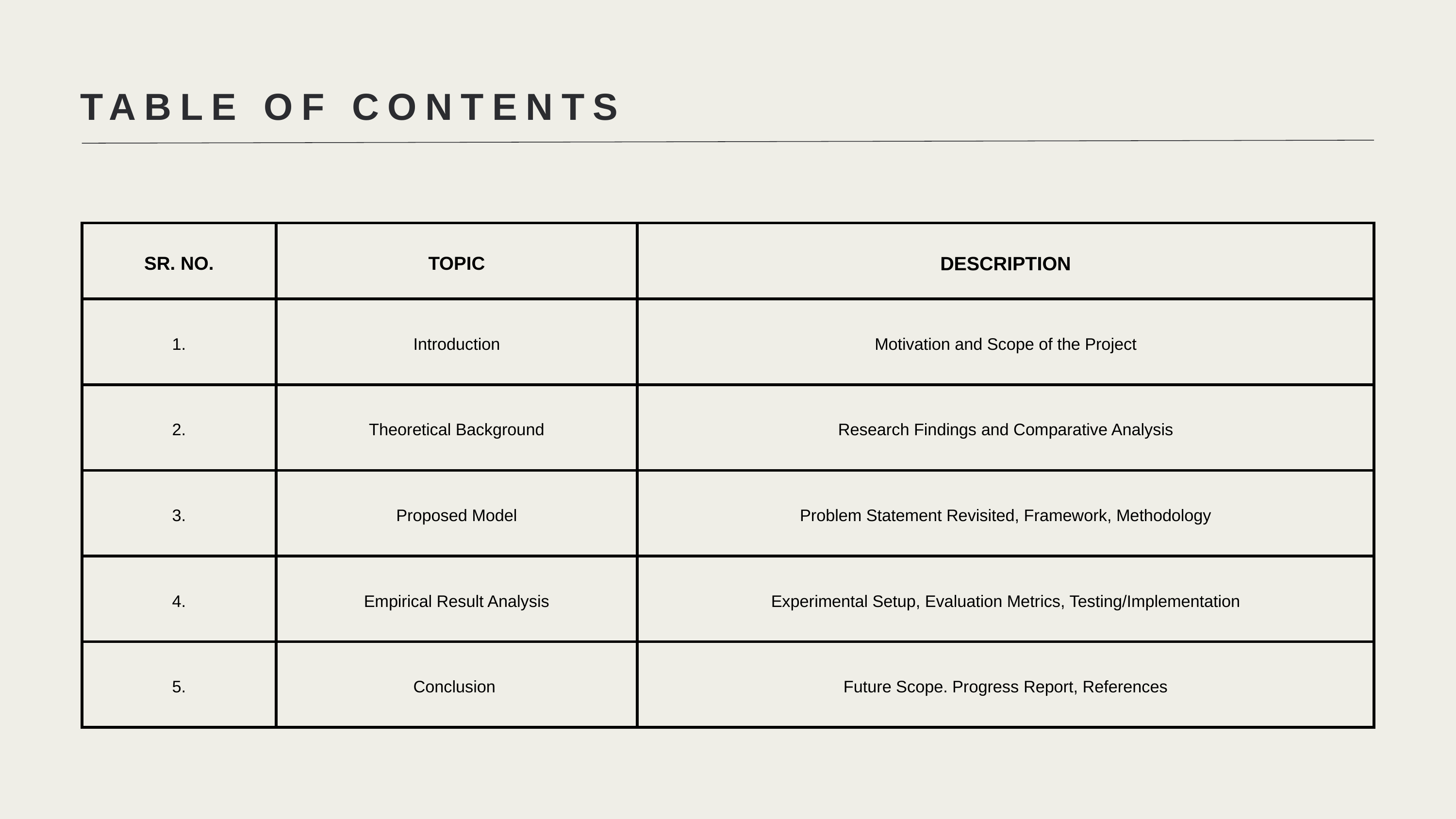

TABLE OF CONTENTS

| SR. NO. | TOPIC | DESCRIPTION |
| --- | --- | --- |
| 1. | Introduction | Motivation and Scope of the Project |
| 2. | Theoretical Background | Research Findings and Comparative Analysis |
| 3. | Proposed Model | Problem Statement Revisited, Framework, Methodology |
| 4. | Empirical Result Analysis | Experimental Setup, Evaluation Metrics, Testing/Implementation |
| 5. | Conclusion | Future Scope. Progress Report, References |